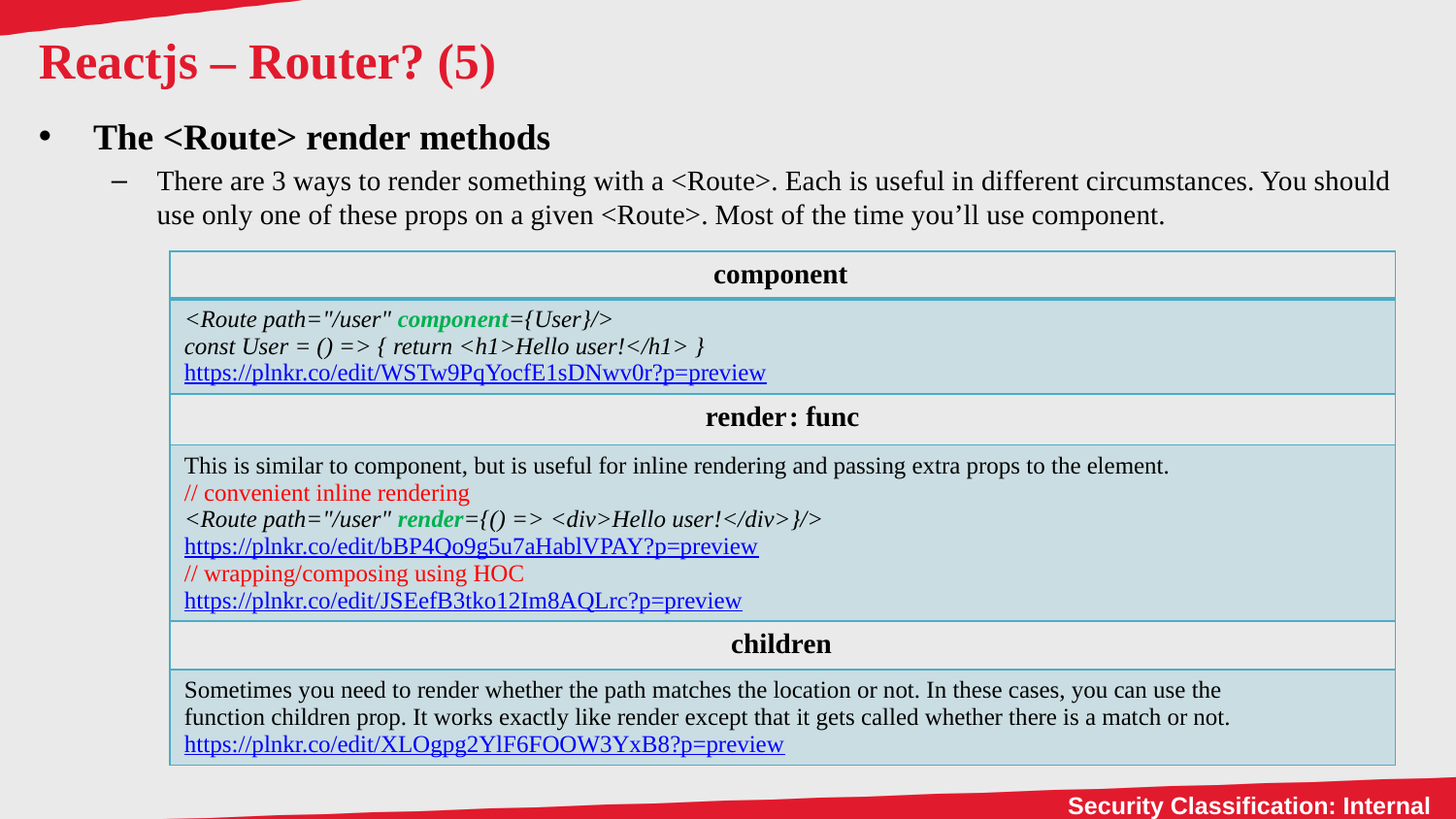

# Reactjs – Router? (5)
The <Route> render methods
There are 3 ways to render something with a <Route>. Each is useful in different circumstances. You should use only one of these props on a given <Route>. Most of the time you’ll use component.

| component |
| --- |
| <Route path="/user" component={User}/> const User = () => { return <h1>Hello user!</h1> } https://plnkr.co/edit/WSTw9PqYocfE1sDNwv0r?p=preview |
| render : func |
| This is similar to component, but is useful for inline rendering and passing extra props to the element. // convenient inline rendering <Route path="/user" render={() => <div>Hello user!</div>}/> https://plnkr.co/edit/bBP4Qo9g5u7aHablVPAY?p=preview // wrapping/composing using HOC https://plnkr.co/edit/JSEefB3tko12Im8AQLrc?p=preview |
| children |
| Sometimes you need to render whether the path matches the location or not. In these cases, you can use the function children prop. It works exactly like render except that it gets called whether there is a match or not. https://plnkr.co/edit/XLOgpg2YlF6FOOW3YxB8?p=preview |